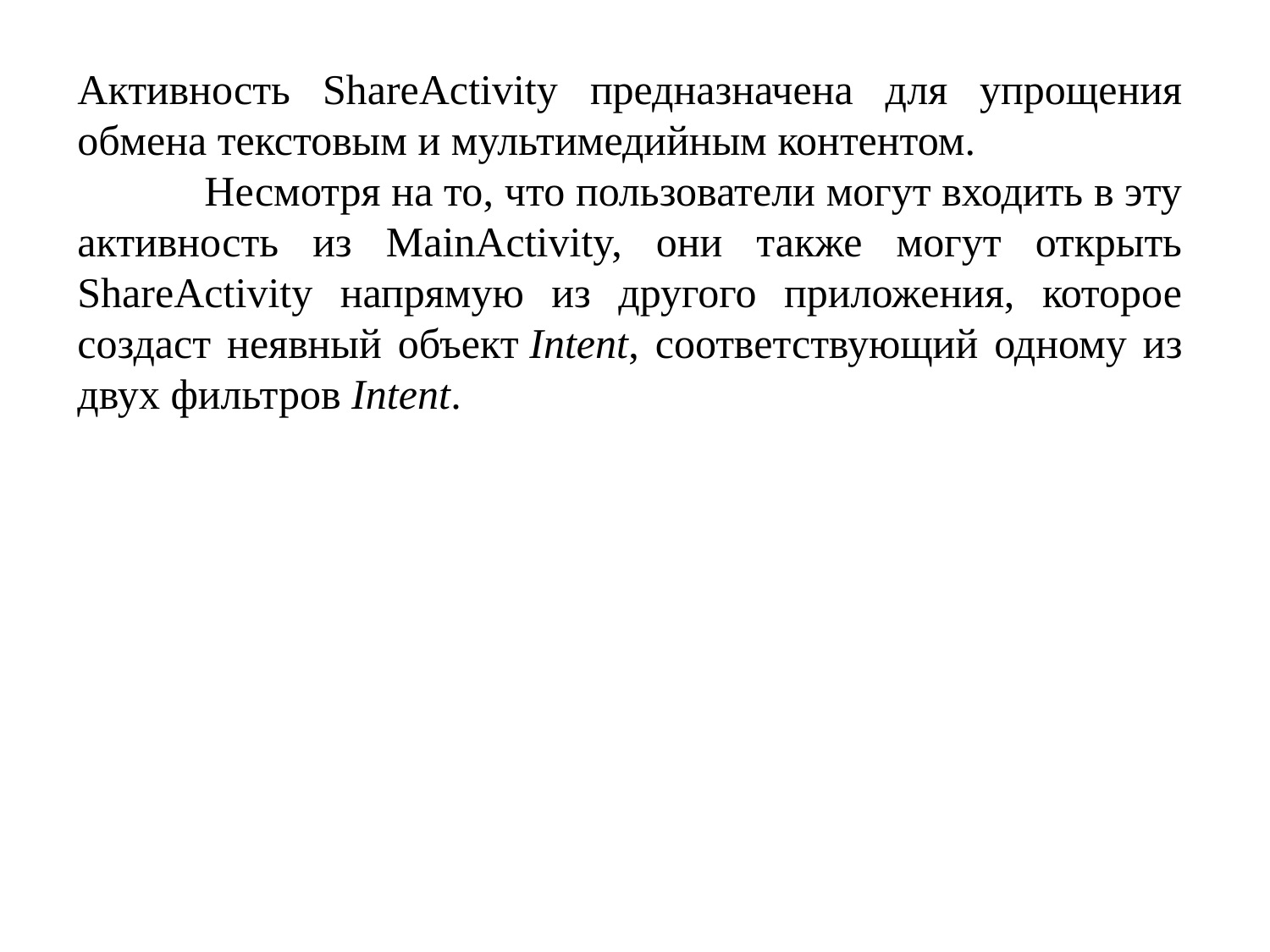

Активность ShareActivity предназначена для упрощения обмена текстовым и мультимедийным контентом.
	Несмотря на то, что пользователи могут входить в эту активность из MainActivity, они также могут открыть ShareActivity напрямую из другого приложения, которое создаст неявный объект Intent, соответствующий одному из двух фильтров Intent.